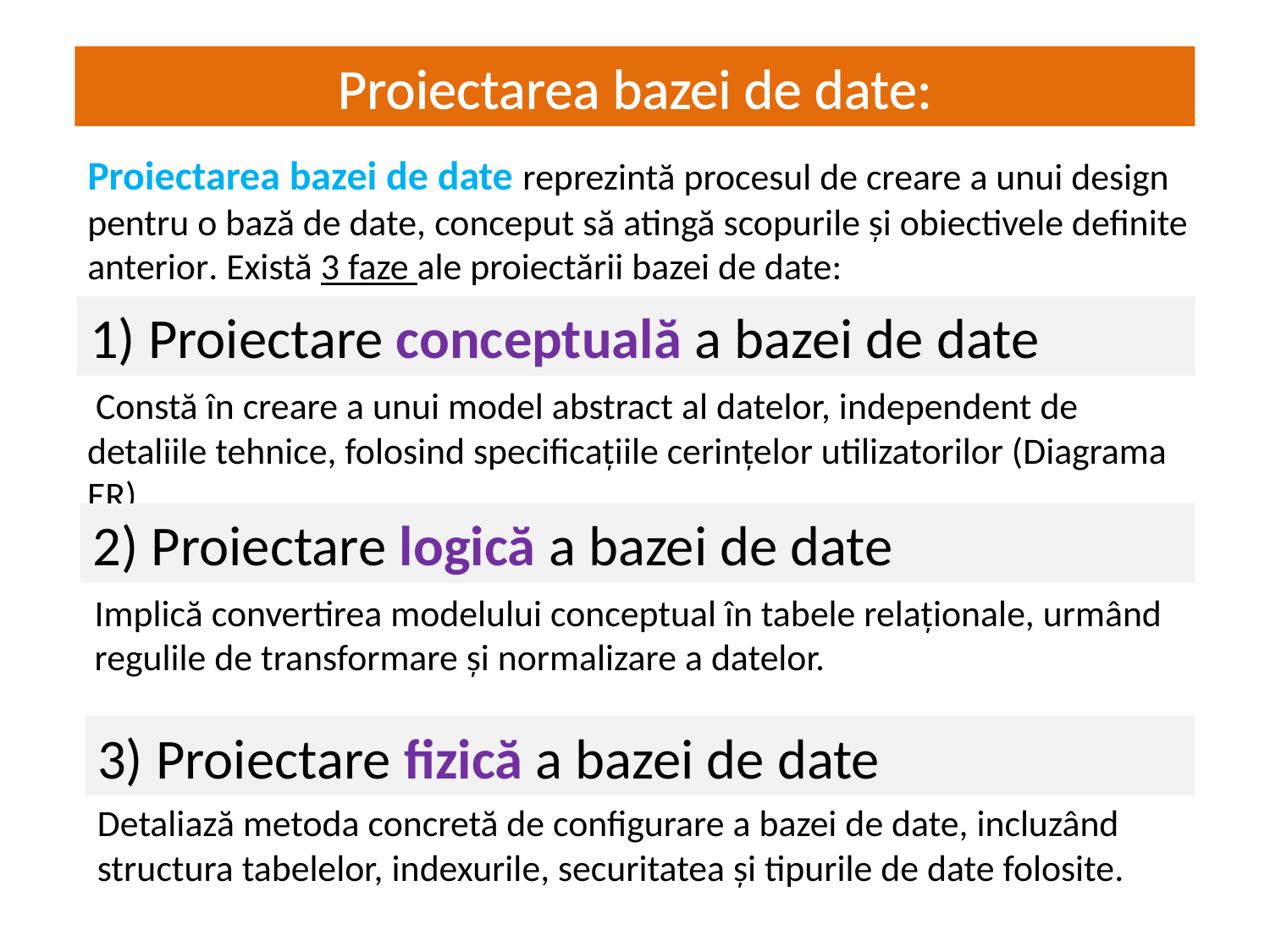

Proiectarea bazei de date:
# JS = interactivitate dinamică
Proiectarea bazei de date reprezintă procesul de creare a unui design pentru o bază de date, conceput să atingă scopurile și obiectivele definite anterior. Există 3 faze ale proiectării bazei de date:
1) Proiectare conceptuală a bazei de date
 Constă în creare a unui model abstract al datelor, independent de detaliile tehnice, folosind specificațiile cerințelor utilizatorilor (Diagrama ER).
2) Proiectare logică a bazei de date
Implică convertirea modelului conceptual în tabele relaționale, urmând regulile de transformare și normalizare a datelor.
3) Proiectare fizică a bazei de date
Detaliază metoda concretă de configurare a bazei de date, incluzând structura tabelelor, indexurile, securitatea și tipurile de date folosite.